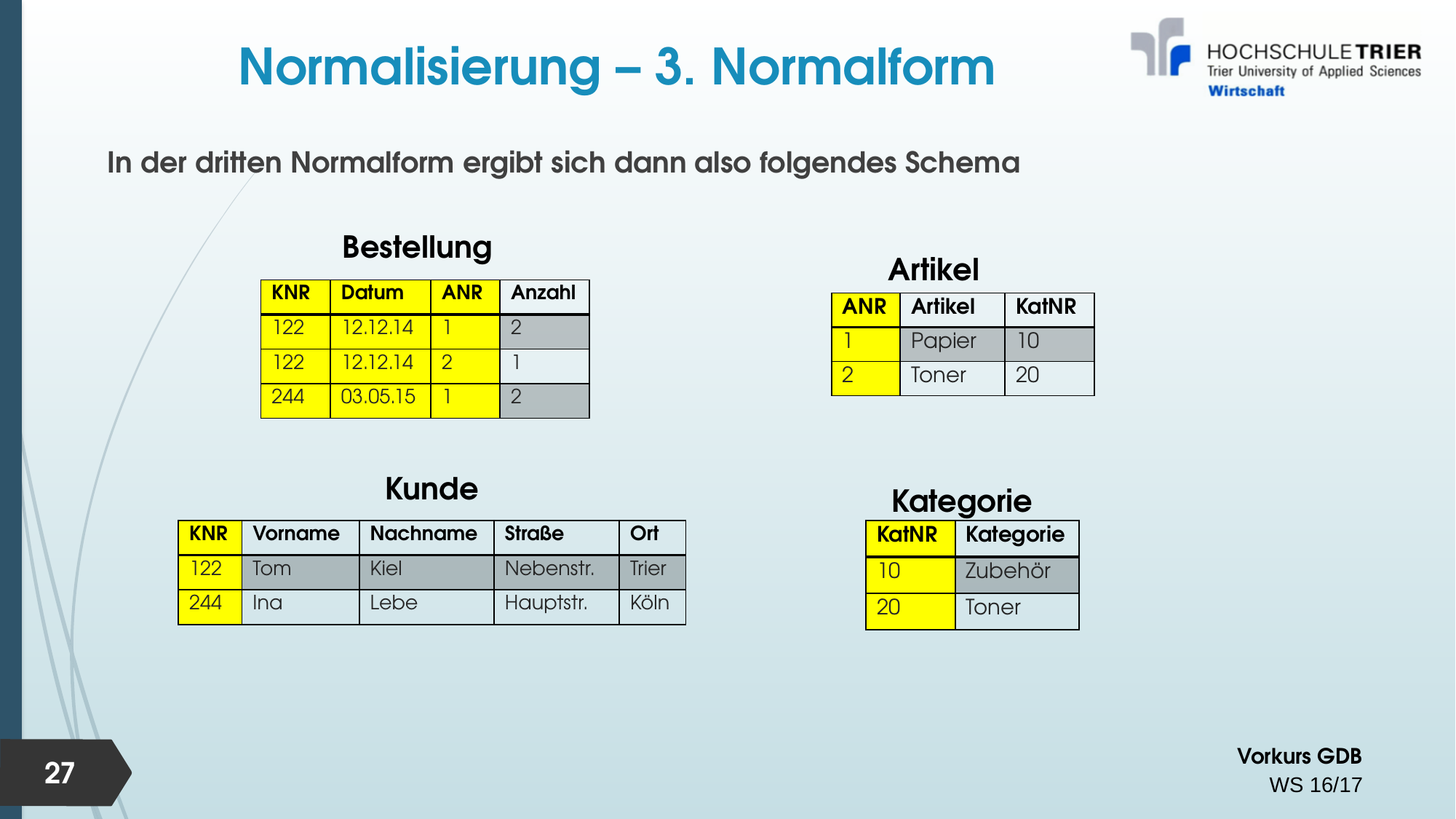

# Normalisierung – 3. Normalform
In der dritten Normalform ergibt sich dann also folgendes Schema
Bestellung
Artikel
| KNR | Datum | ANR | Anzahl |
| --- | --- | --- | --- |
| 122 | 12.12.14 | 1 | 2 |
| 122 | 12.12.14 | 2 | 1 |
| 244 | 03.05.15 | 1 | 2 |
| ANR | Artikel | KatNR |
| --- | --- | --- |
| 1 | Papier | 10 |
| 2 | Toner | 20 |
Kunde
Kategorie
| KNR | Vorname | Nachname | Straße | Ort |
| --- | --- | --- | --- | --- |
| 122 | Tom | Kiel | Nebenstr. | Trier |
| 244 | Ina | Lebe | Hauptstr. | Köln |
| KatNR | Kategorie |
| --- | --- |
| 10 | Zubehör |
| 20 | Toner |